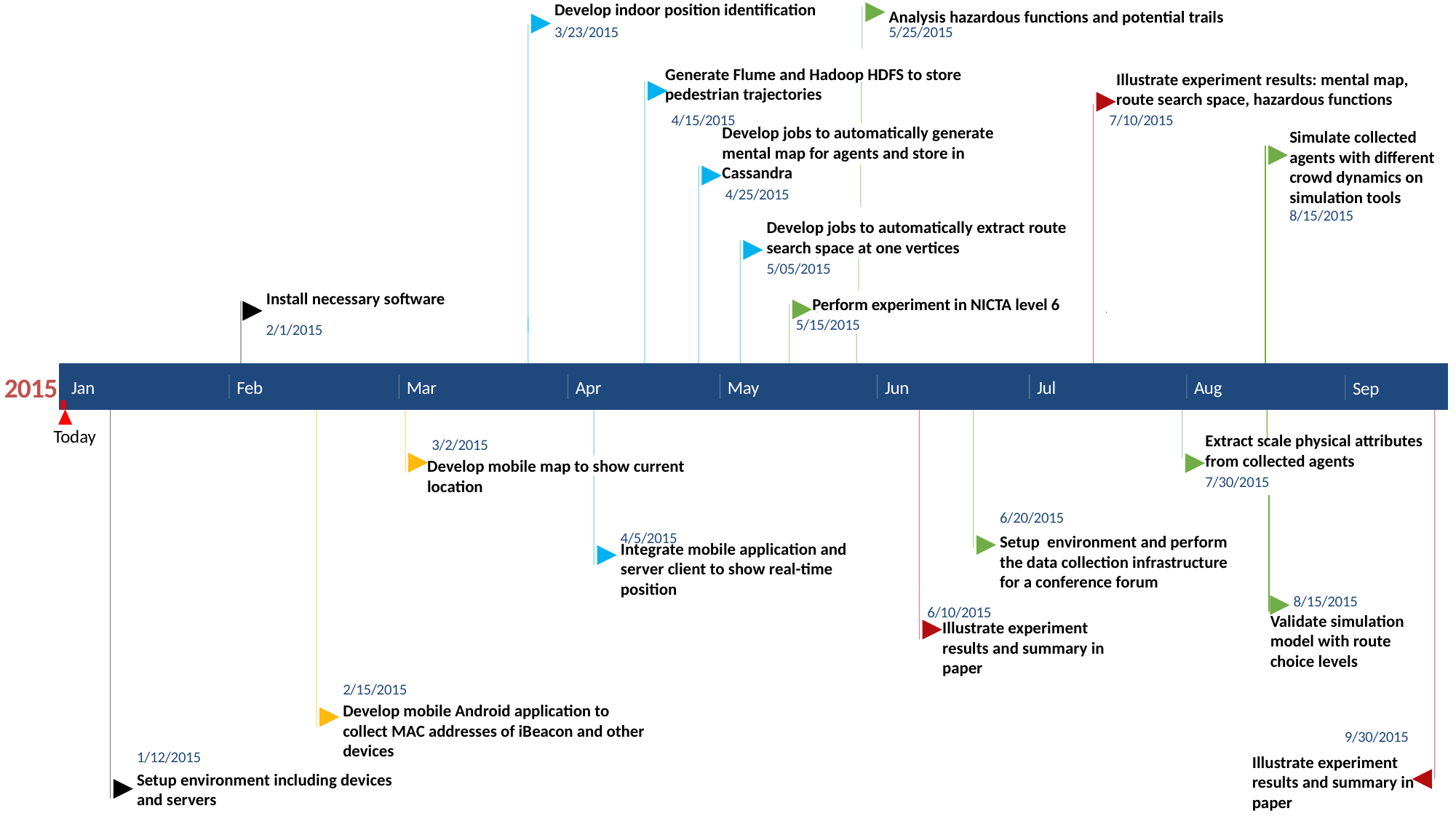

Develop indoor position identification

Analysis hazardous functions and potential trails

3/23/2015
5/25/2015
Generate Flume and Hadoop HDFS to store pedestrian trajectories
Illustrate experiment results: mental map, route search space, hazardous functions

4/15/2015
7/10/2015
Develop jobs to automatically generate mental map for agents and store in Cassandra
Simulate collected agents with different crowd dynamics on simulation tools

4/25/2015
8/15/2015
Develop jobs to automatically extract route search space at one vertices

5/05/2015
Install necessary software
Perform experiment in NICTA level 6

5/15/2015
2/1/2015

2015
Jan
Feb
Mar
Apr
May
Jun
Jul
Aug
Sep

Today
Extract scale physical attributes from collected agents
3/2/2015

Develop mobile map to show current location
7/30/2015
6/20/2015
Setup  environment and perform the data collection infrastructure for a conference forum
4/5/2015

Integrate mobile application and server client to show real-time position

8/15/2015

6/10/2015
Illustrate experiment results and summary in paper

Validate simulation model with route choice levels
2/15/2015
Develop mobile Android application to collect MAC addresses of iBeacon and other devices

9/30/2015
1/12/2015
Illustrate experiment results and summary in paper
Setup environment including devices and servers